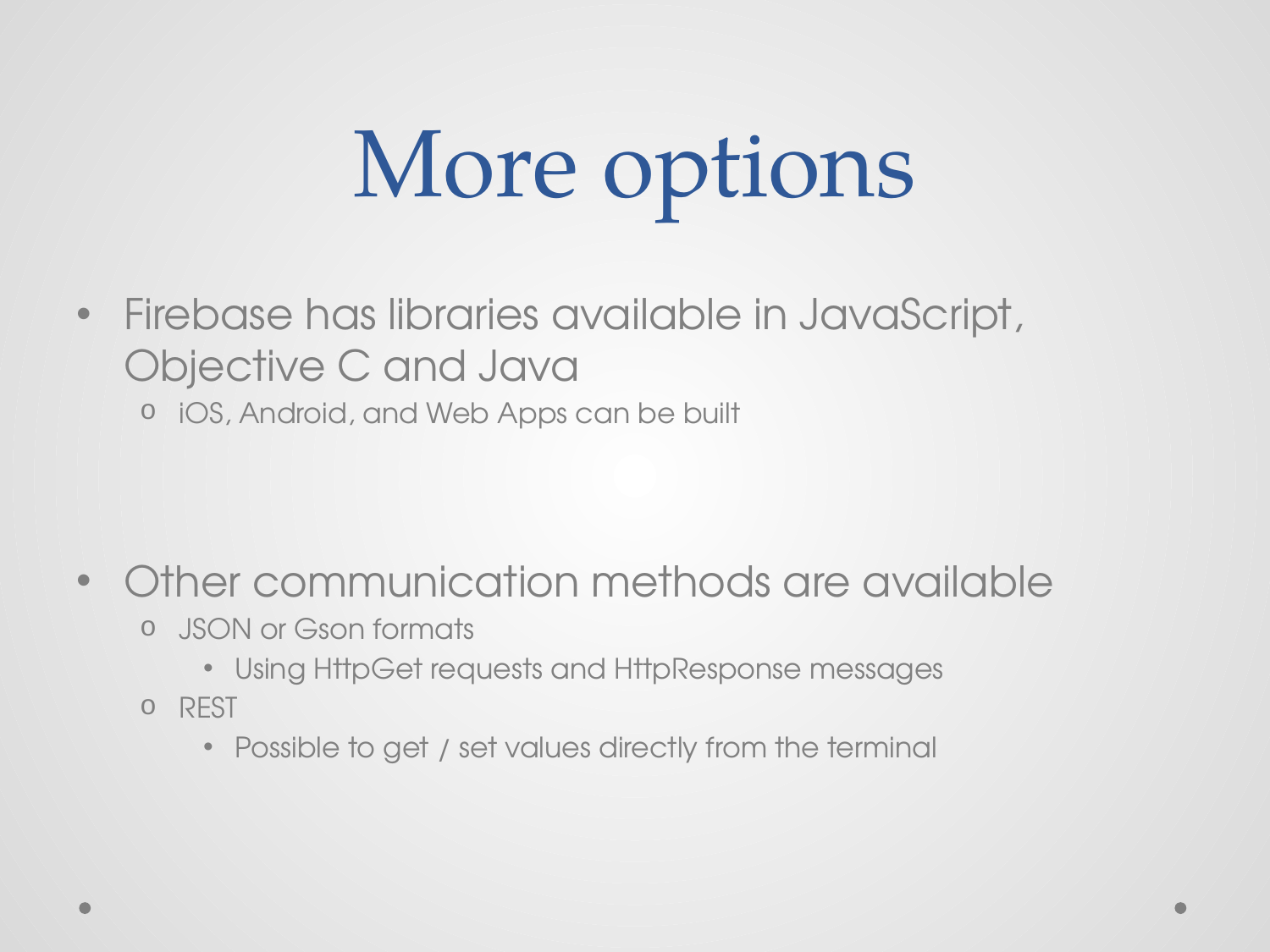

# More options

Firebase has libraries available in JavaScript, Objective C and Java
iOS, Android, and Web Apps can be built

Other communication methods are available
JSON or Gson formats
Using HttpGet requests and HttpResponse messages
REST
Possible to get / set values directly from the terminal